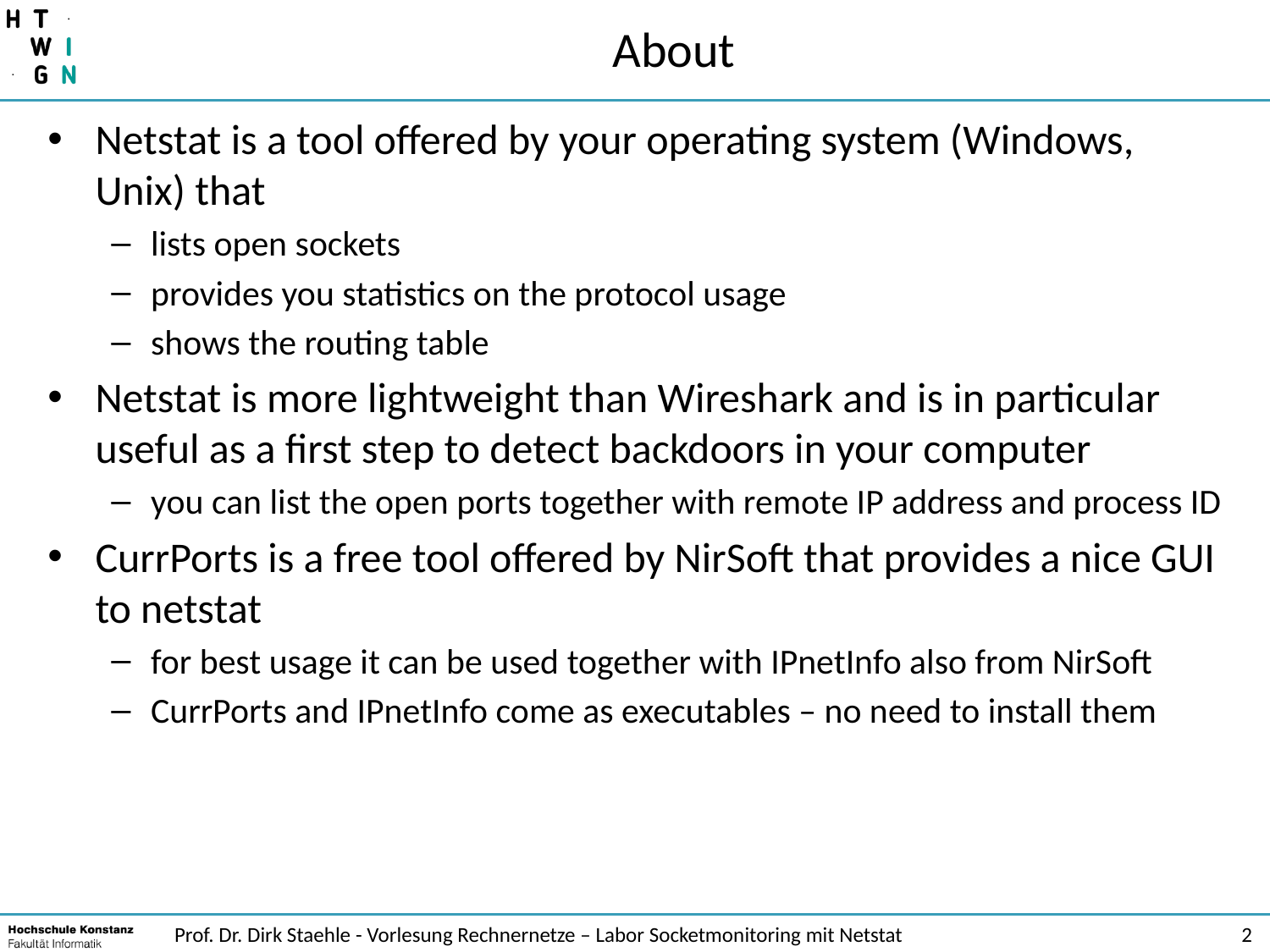

# About
Netstat is a tool offered by your operating system (Windows, Unix) that
lists open sockets
provides you statistics on the protocol usage
shows the routing table
Netstat is more lightweight than Wireshark and is in particular useful as a first step to detect backdoors in your computer
you can list the open ports together with remote IP address and process ID
CurrPorts is a free tool offered by NirSoft that provides a nice GUI to netstat
for best usage it can be used together with IPnetInfo also from NirSoft
CurrPorts and IPnetInfo come as executables – no need to install them

Prof. Dr. Dirk Staehle - Vorlesung Rechnernetze – Labor Socketmonitoring mit Netstat
2